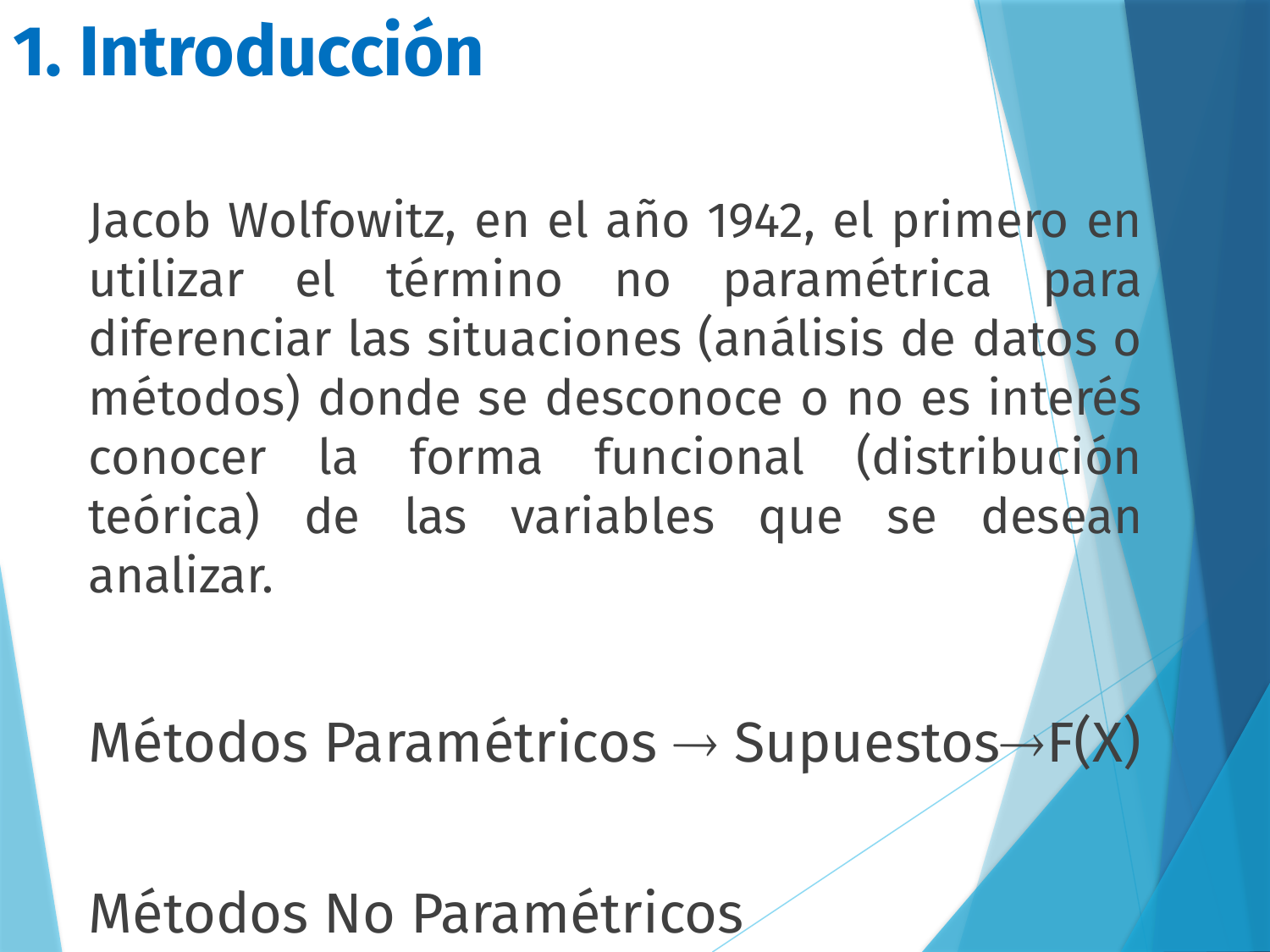

# 1. Introducción
Jacob Wolfowitz, en el año 1942, el primero en utilizar el término no paramétrica para diferenciar las situaciones (análisis de datos o métodos) donde se desconoce o no es interés conocer la forma funcional (distribución teórica) de las variables que se desean analizar.

Métodos Paramétricos → Supuestos→F(X)

Métodos No Paramétricos